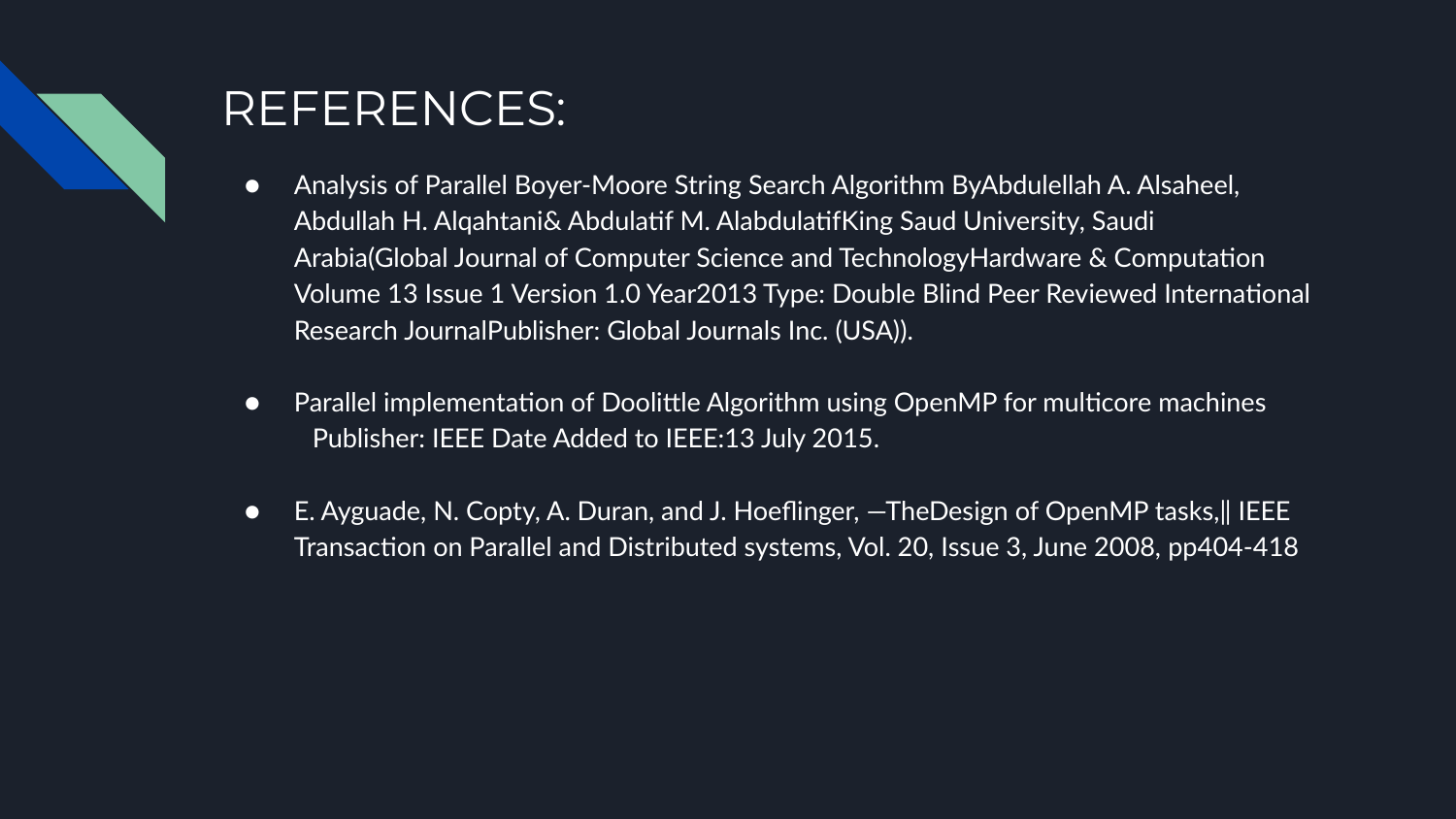

# REFERENCES:
Analysis of Parallel Boyer-Moore String Search Algorithm ByAbdulellah A. Alsaheel, Abdullah H. Alqahtani& Abdulatif M. AlabdulatifKing Saud University, Saudi Arabia(Global Journal of Computer Science and TechnologyHardware & Computation Volume 13 Issue 1 Version 1.0 Year2013 Type: Double Blind Peer Reviewed International Research JournalPublisher: Global Journals Inc. (USA)).

Parallel implementation of Doolittle Algorithm using OpenMP for multicore machines
          Publisher: IEEE Date Added to IEEE:13 July 2015.

E. Ayguade, N. Copty, A. Duran, and J. Hoeflinger, ―TheDesign of OpenMP tasks,‖ IEEE Transaction on Parallel and Distributed systems, Vol. 20, Issue 3, June 2008, pp404-418